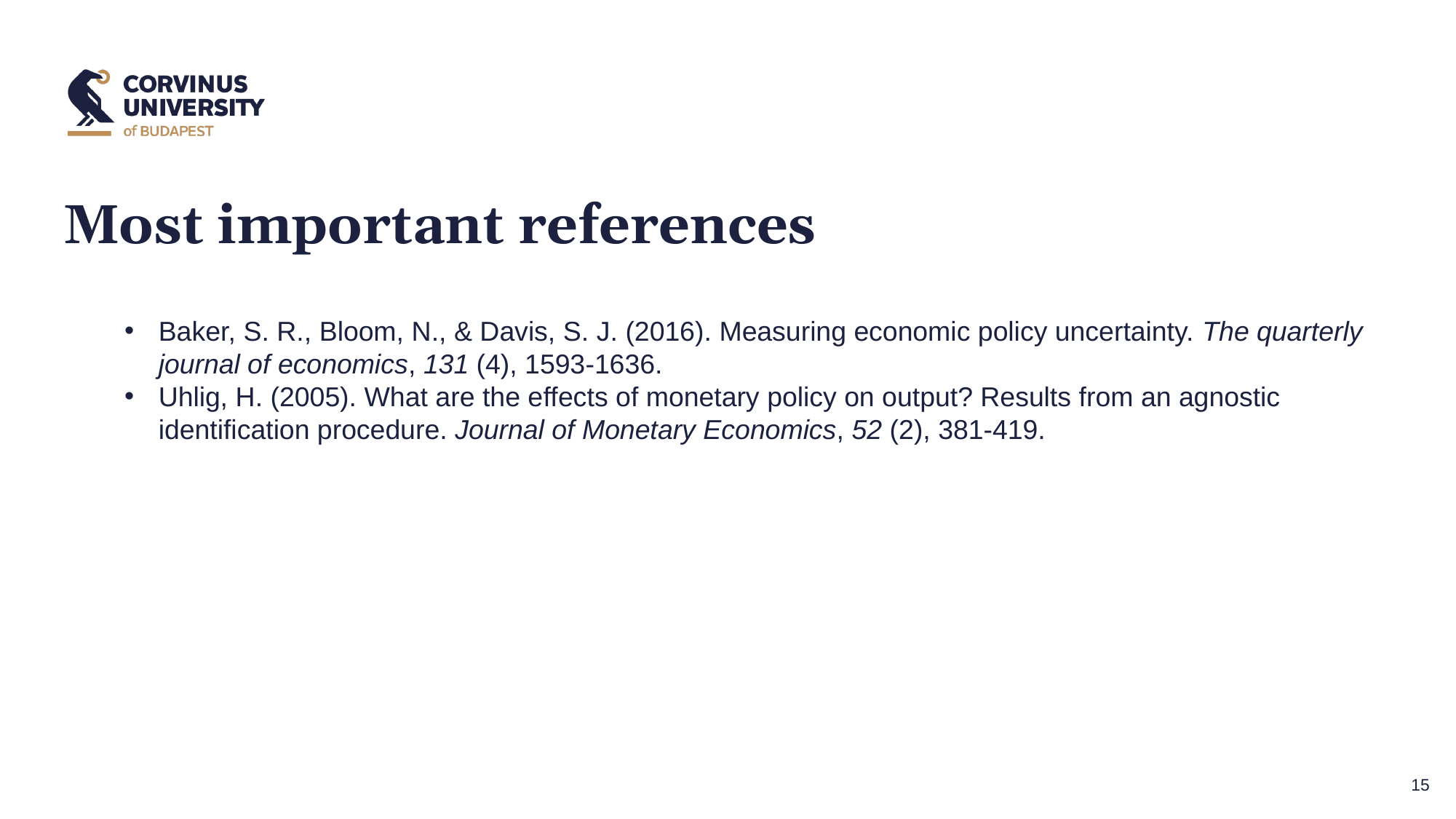

# Most important references
Baker, S. R., Bloom, N., & Davis, S. J. (2016). Measuring economic policy uncertainty. The quarterly journal of economics, 131 (4), 1593-1636.
Uhlig, H. (2005). What are the effects of monetary policy on output? Results from an agnostic identification procedure. Journal of Monetary Economics, 52 (2), 381-419.